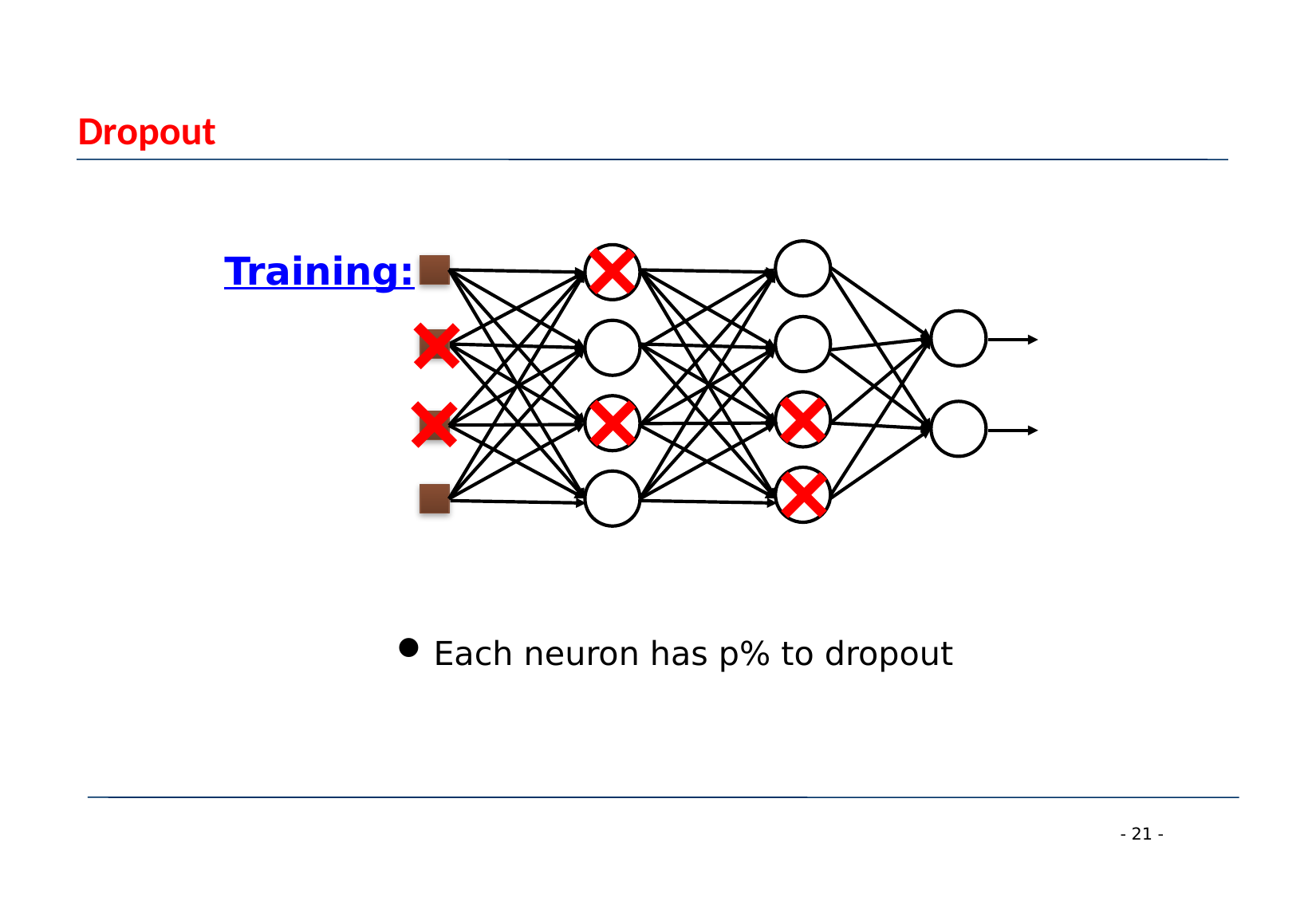

# Dropout
Training:

Each neuron has p% to dropout